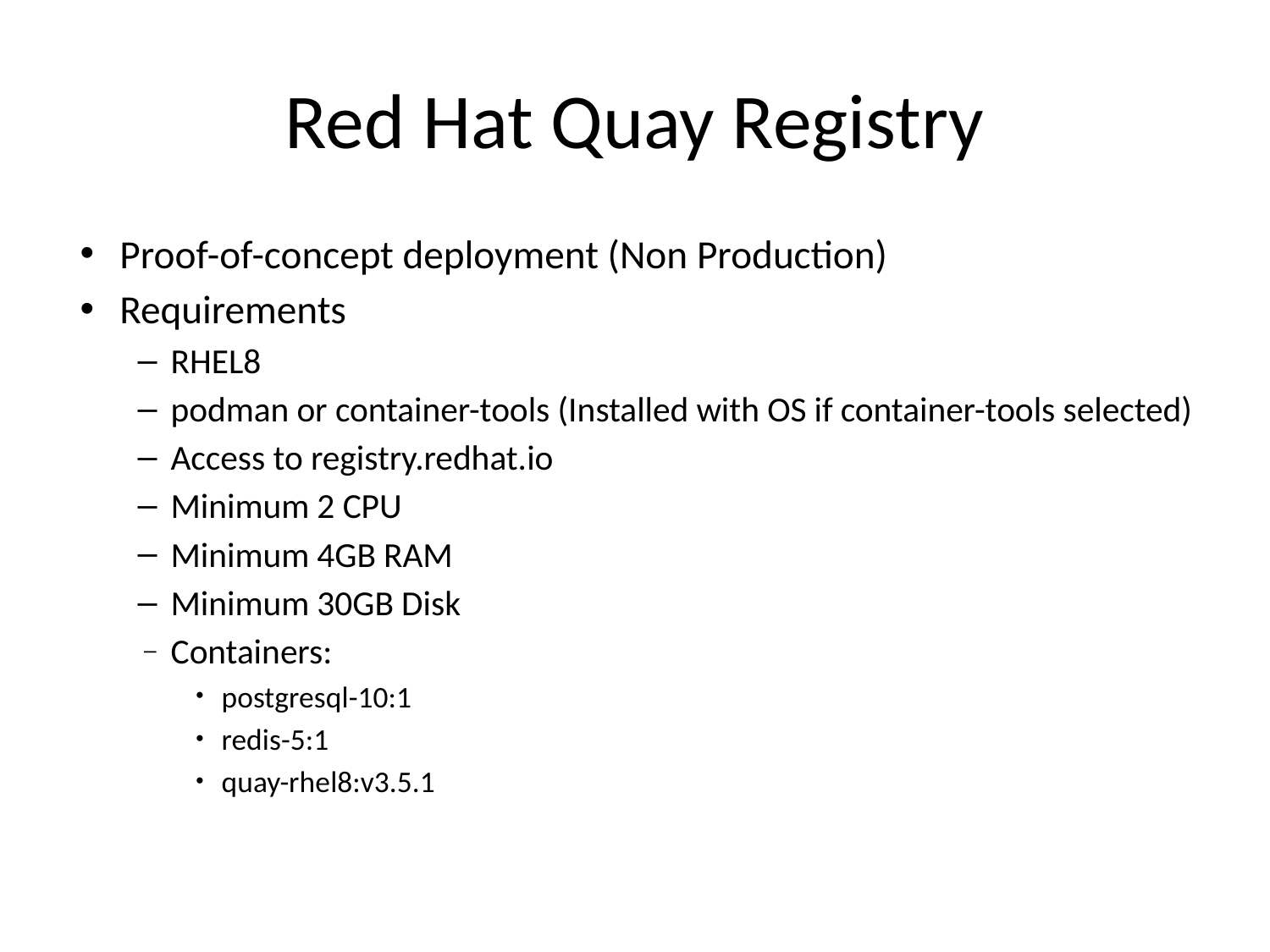

# Red Hat Quay Registry
Proof-of-concept deployment (Non Production)
Requirements
RHEL8
podman or container-tools (Installed with OS if container-tools selected)
Access to registry.redhat.io
Minimum 2 CPU
Minimum 4GB RAM
Minimum 30GB Disk
Containers:
postgresql-10:1
redis-5:1
quay-rhel8:v3.5.1